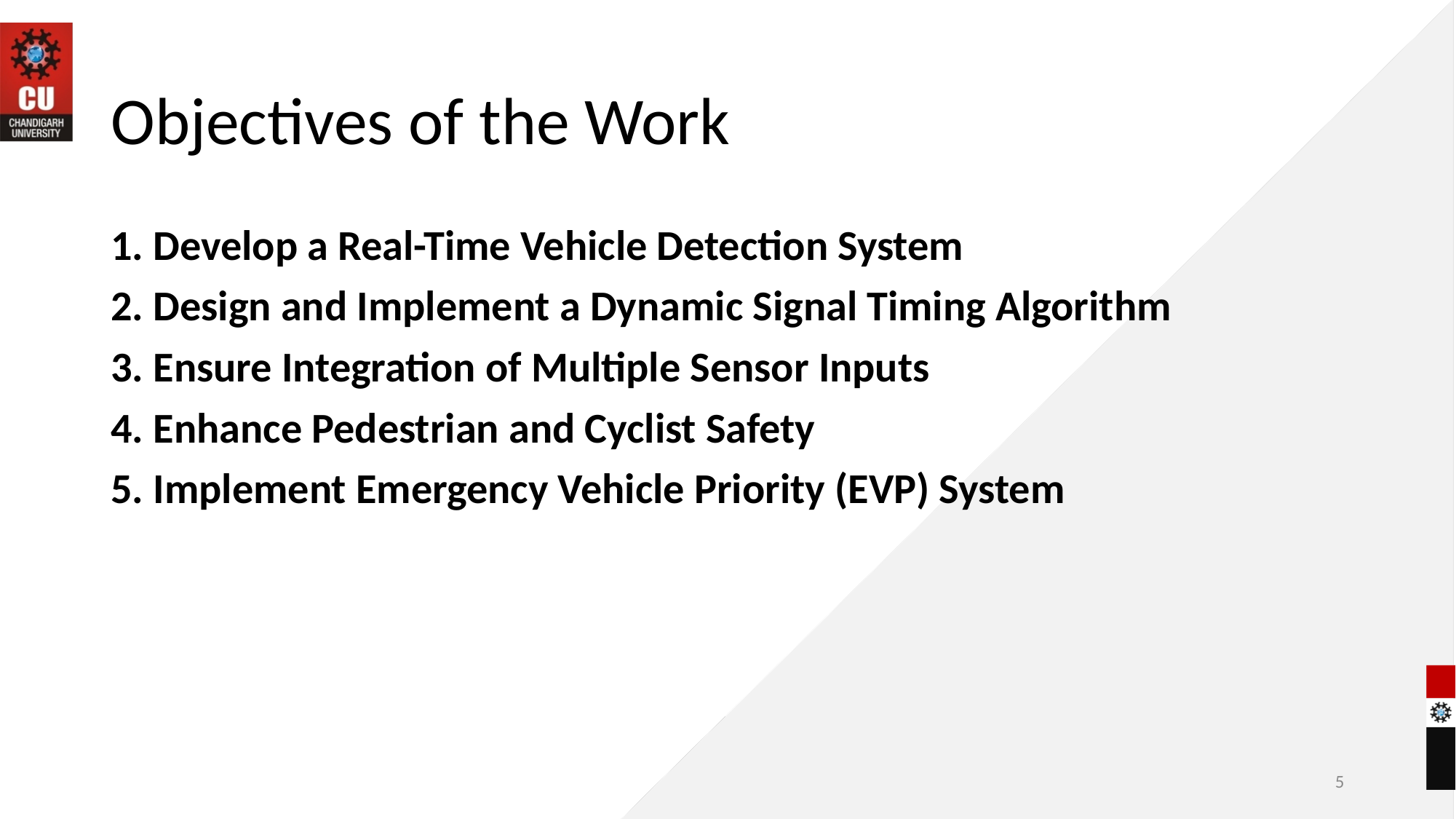

# Objectives of the Work
1. Develop a Real-Time Vehicle Detection System
2. Design and Implement a Dynamic Signal Timing Algorithm
3. Ensure Integration of Multiple Sensor Inputs
4. Enhance Pedestrian and Cyclist Safety
5. Implement Emergency Vehicle Priority (EVP) System

5